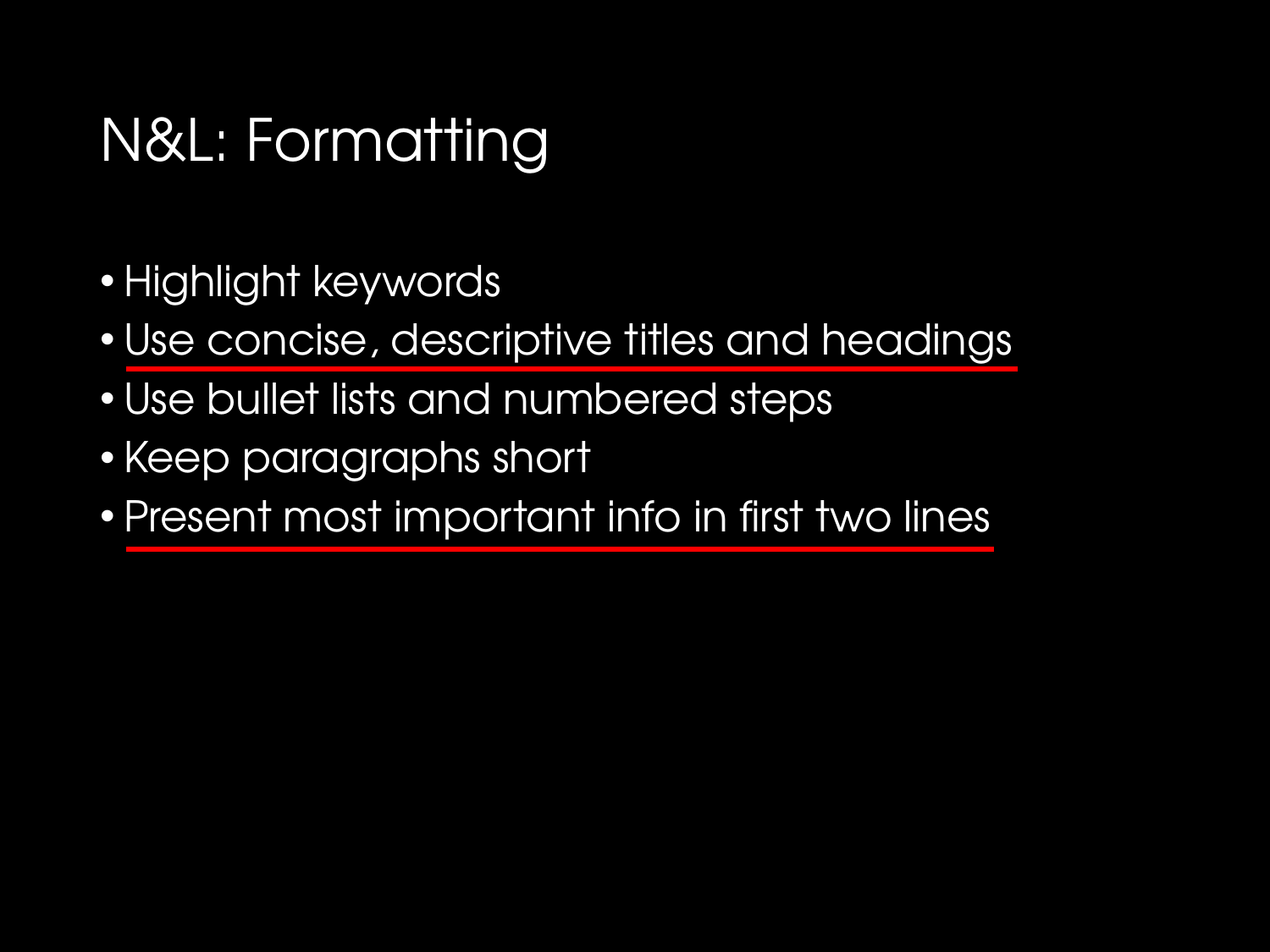

# N&L: Formatting
Highlight keywords
Use concise, descriptive titles and headings
Use bullet lists and numbered steps
Keep paragraphs short
Present most important info in first two lines